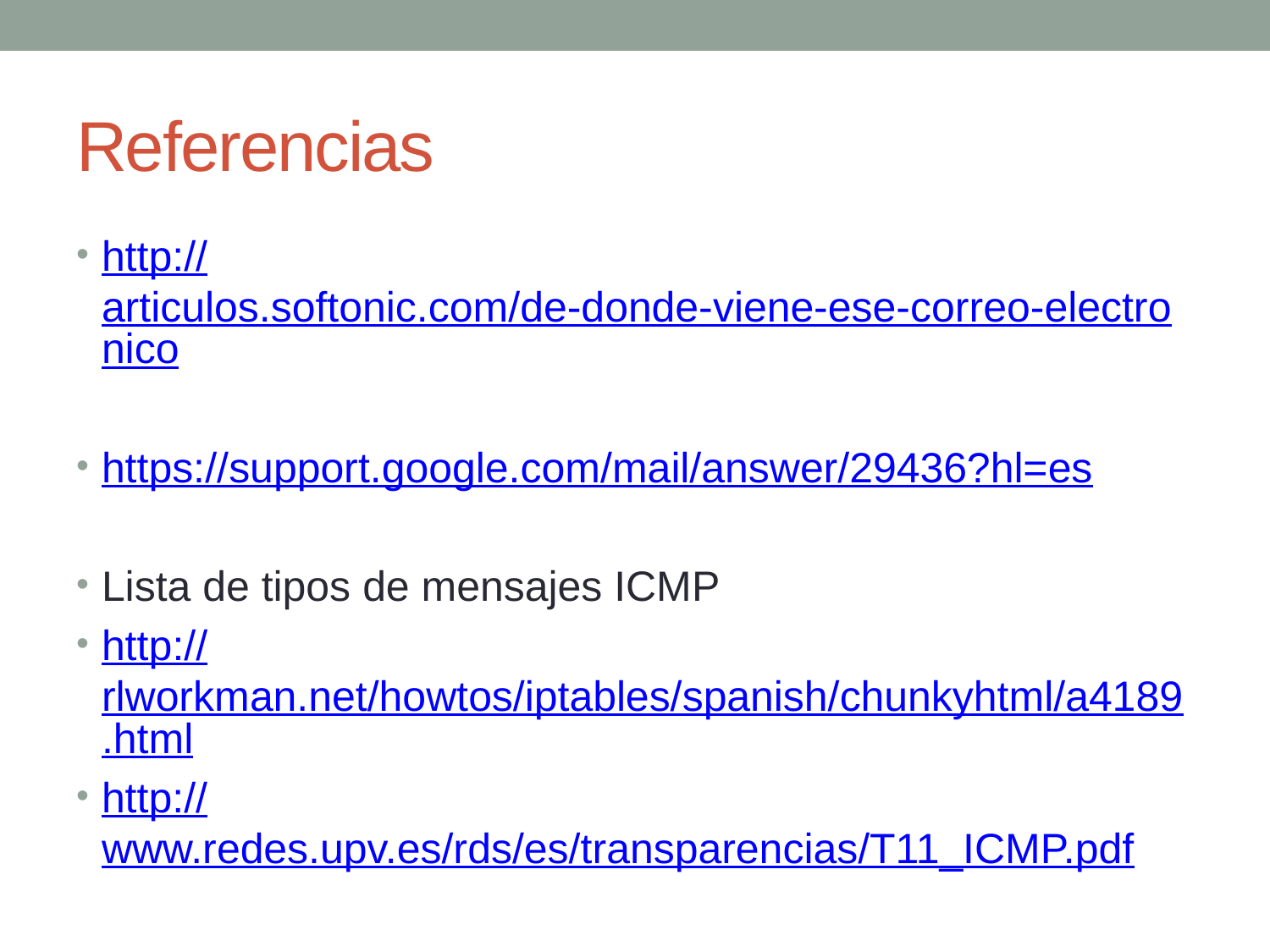

# Referencias
http://articulos.softonic.com/de-donde-viene-ese-correo-electronico

https://support.google.com/mail/answer/29436?hl=es

Lista de tipos de mensajes ICMP
http://rlworkman.net/howtos/iptables/spanish/chunkyhtml/a4189.html
http://www.redes.upv.es/rds/es/transparencias/T11_ICMP.pdf